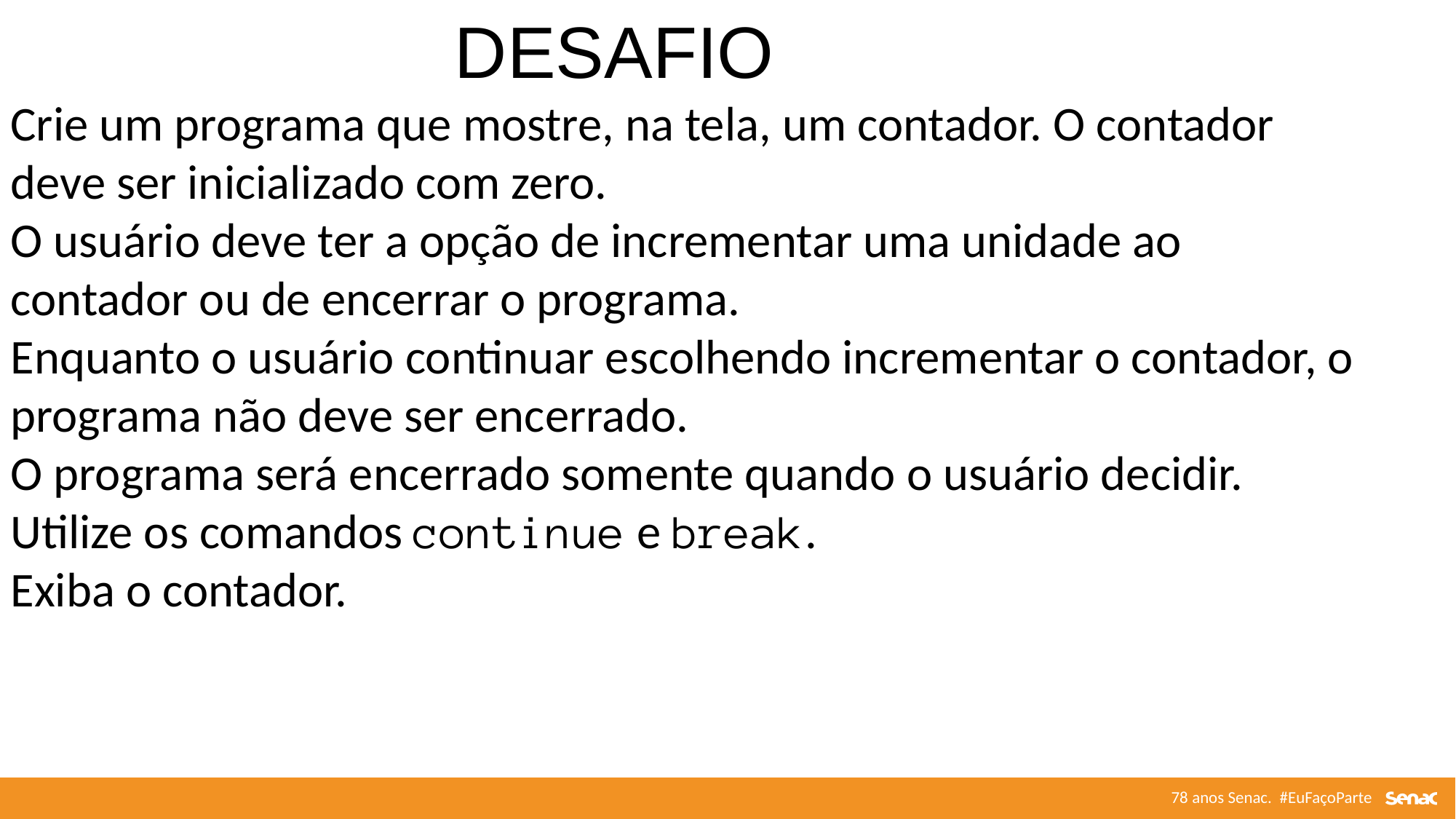

DESAFIO
Crie um programa que mostre, na tela, um contador. O contador deve ser inicializado com zero.
O usuário deve ter a opção de incrementar uma unidade ao contador ou de encerrar o programa.
Enquanto o usuário continuar escolhendo incrementar o contador, o programa não deve ser encerrado.
O programa será encerrado somente quando o usuário decidir.
Utilize os comandos continue e break.
Exiba o contador.